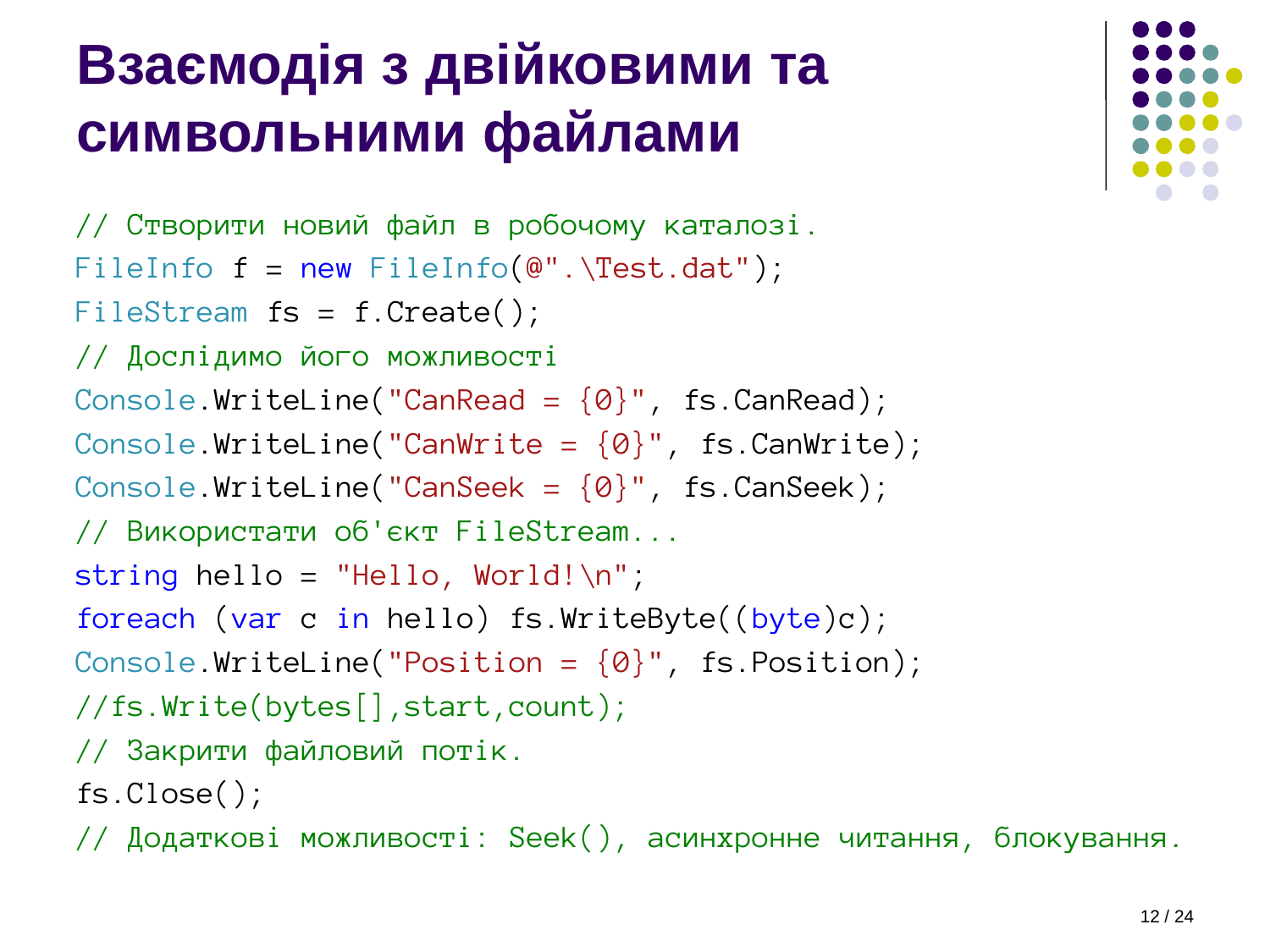

# Взаємодія з двійковими та символьними файлами
// Створити новий файл в робочому каталозі.
FileInfo f = new FileInfo(@".\Test.dat");
FileStream fs = f.Create();
// Дослідимо його можливості
Console.WriteLine("CanRead = {0}", fs.CanRead);
Console.WriteLine("CanWrite = {0}", fs.CanWrite);
Console.WriteLine("CanSeek = {0}", fs.CanSeek);
// Використати об'єкт FileStream...
string hello = "Hello, World!\n";
foreach (var c in hello) fs.WriteByte((byte)c);
Console.WriteLine("Position = {0}", fs.Position);
//fs.Write(bytes[],start,count);
// Закрити файловий потік.
fs.Close();
// Додаткові можливості: Seek(), асинхронне читання, блокування.
12 / 24